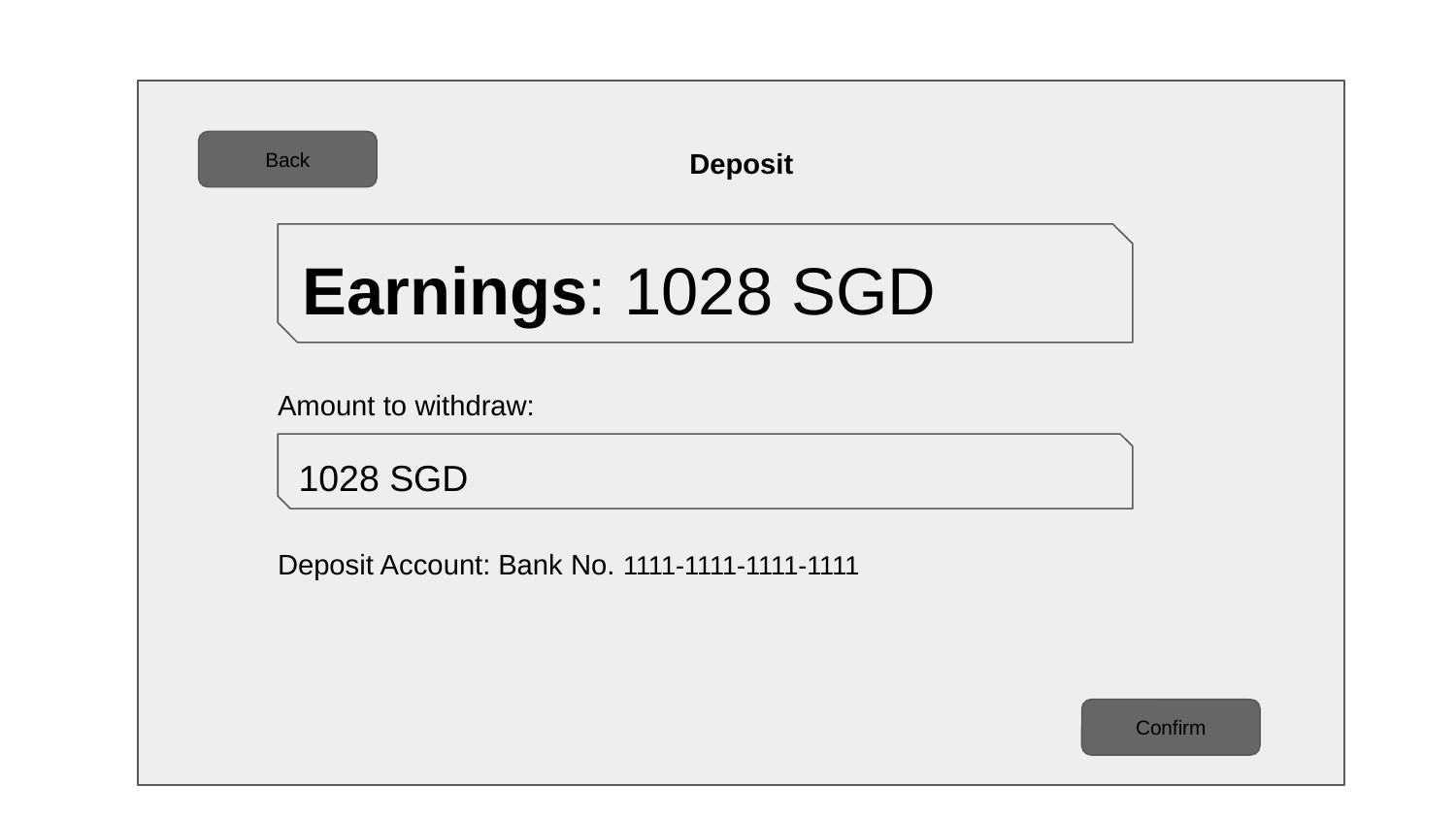

Deposit
Back
Earnings: 1028 SGD
Amount to withdraw:
1028 SGD
Deposit Account:
Bank No. 1111-1111-1111-1111
Confirm